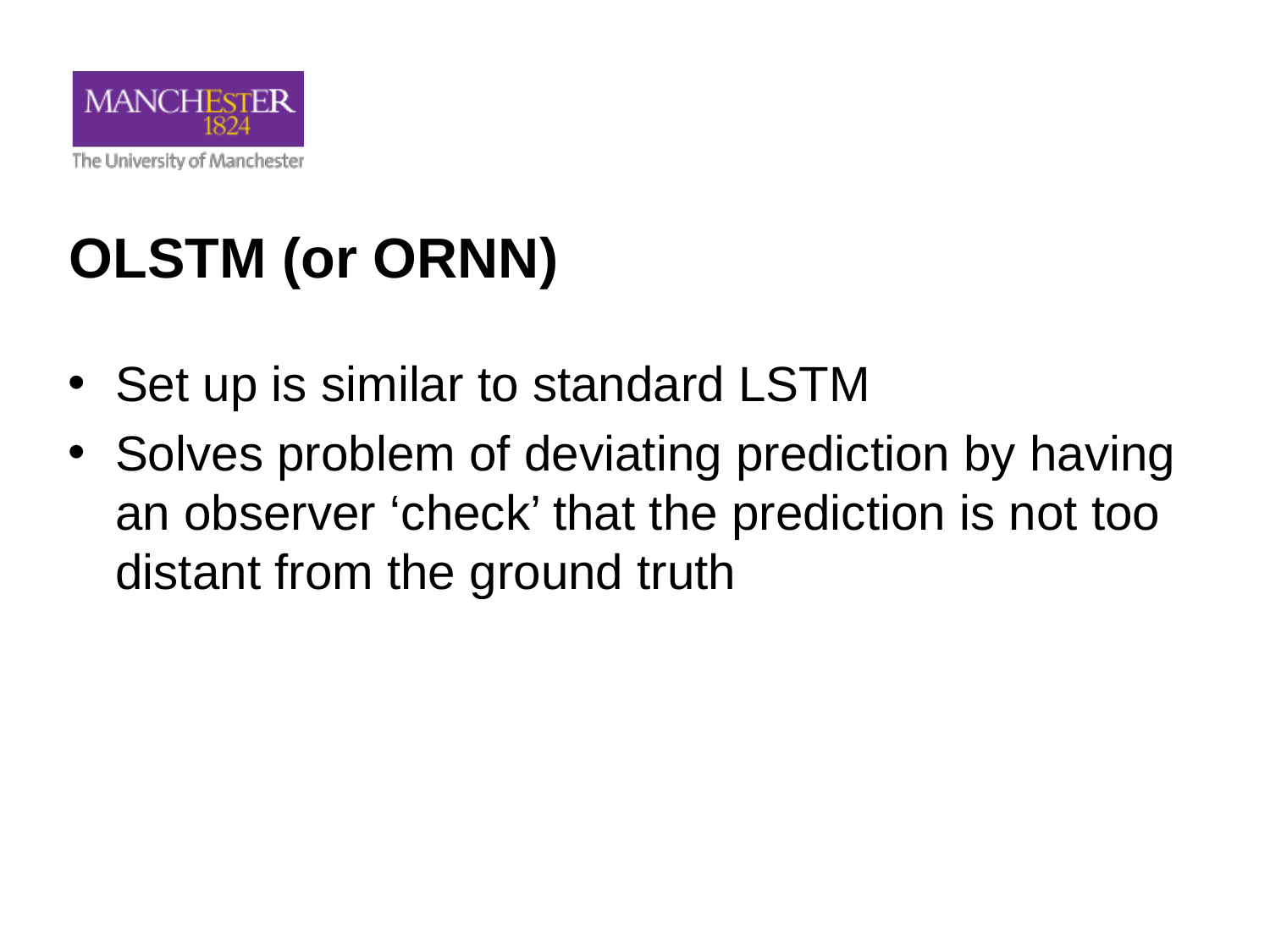

# OLSTM (or ORNN)
Set up is similar to standard LSTM
Solves problem of deviating prediction by having an observer ‘check’ that the prediction is not too distant from the ground truth